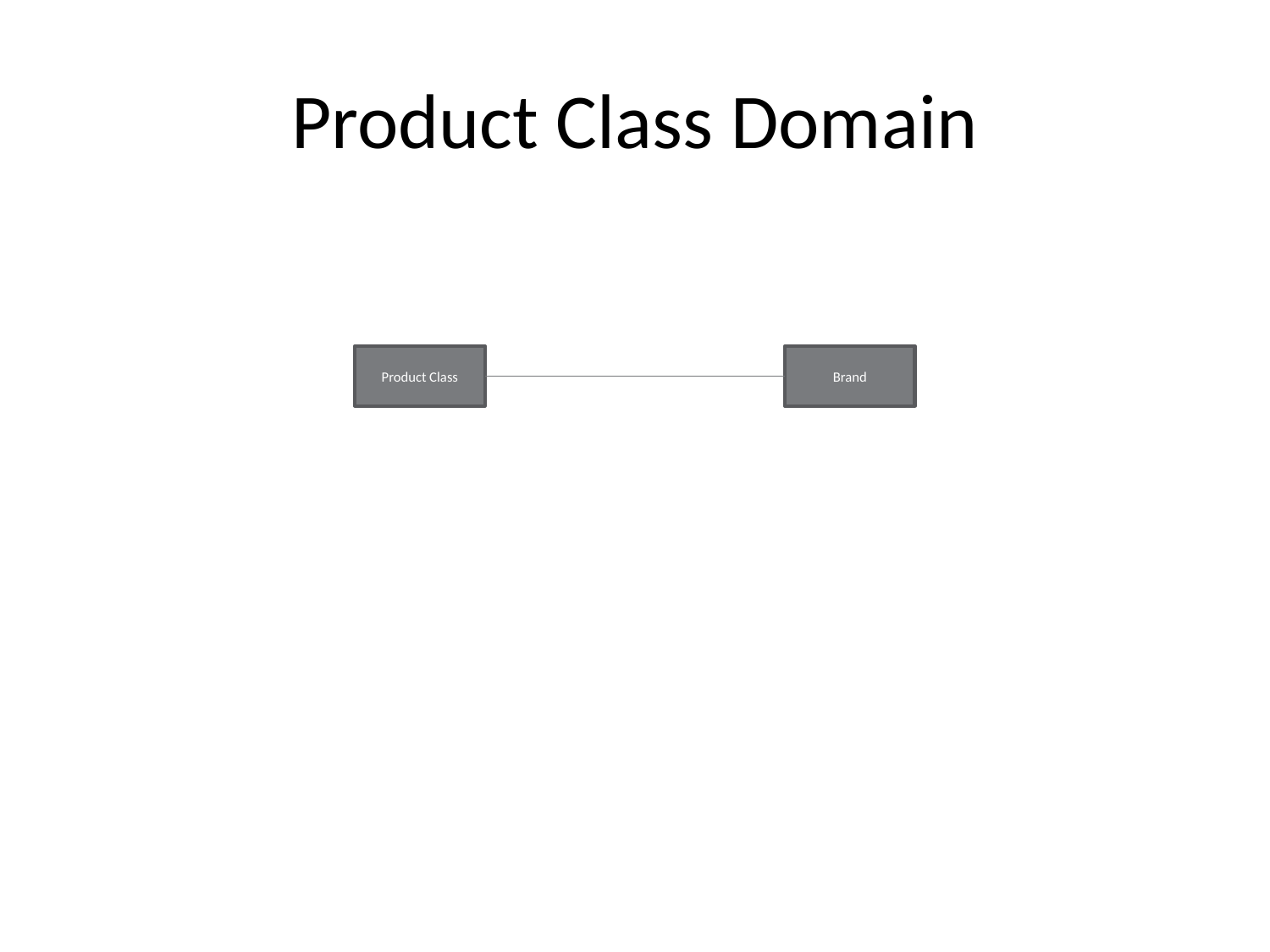

# Product Class Domain
Product Class
Brand